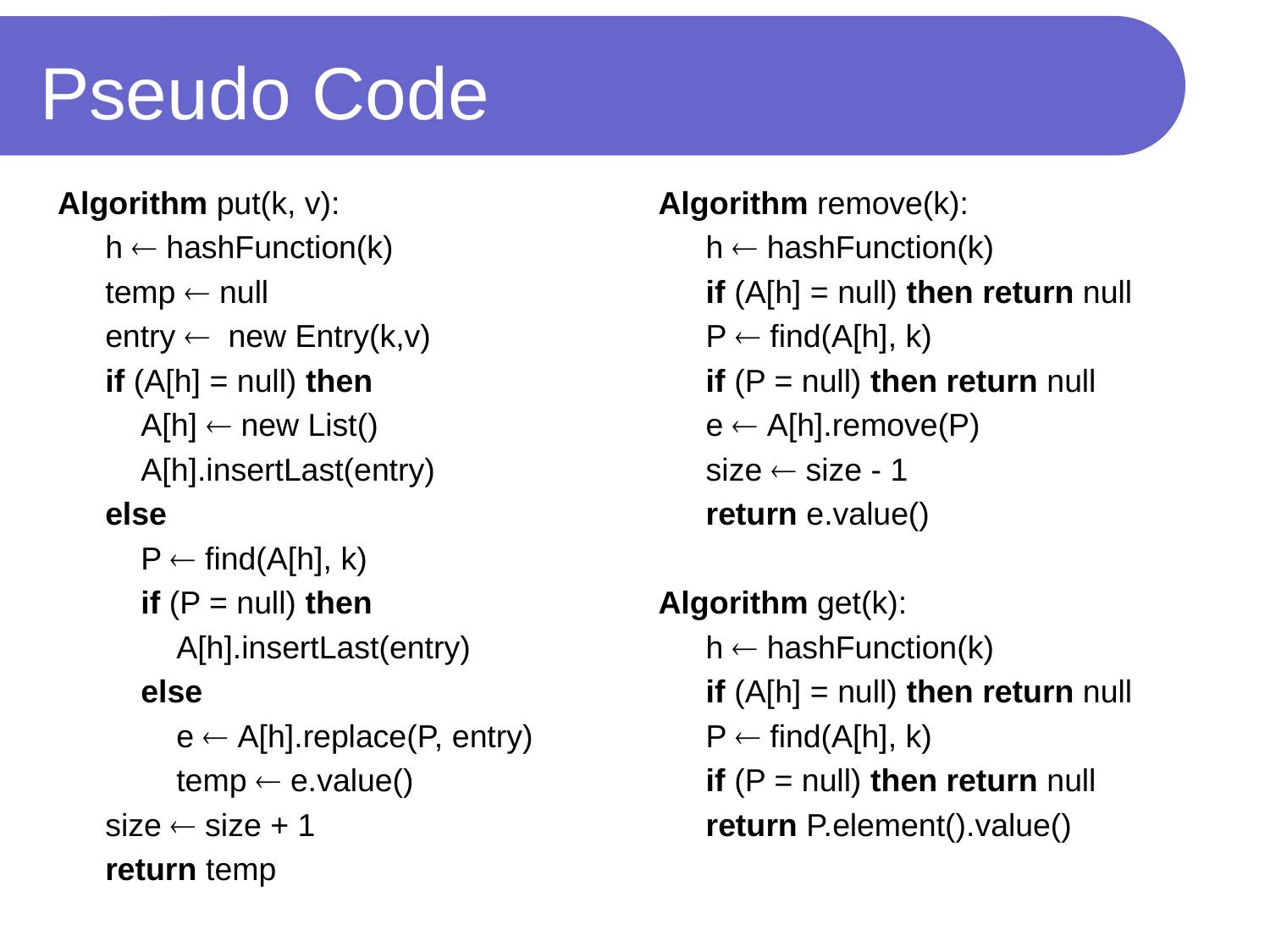

# Pseudo Code
Algorithm put(k, v):
	h ← hashFunction(k)
	temp ← null
	entry ←  new Entry(k,v)
	if (A[h] = null) then
	    A[h] ← new List()
	    A[h].insertLast(entry)
	else
	    P ← find(A[h], k)
	    if (P = null) then
	        A[h].insertLast(entry)
	    else
	        e ← A[h].replace(P, entry)
	        temp ← e.value()
	size ← size + 1
	return temp
Algorithm remove(k):
	h ← hashFunction(k)
	if (A[h] = null) then return null
	P ← find(A[h], k)
	if (P = null) then return null
	e ← A[h].remove(P)
	size ← size - 1
	return e.value()

Algorithm get(k):
	h ← hashFunction(k)
	if (A[h] = null) then return null
	P ← find(A[h], k)
	if (P = null) then return null
	return P.element().value()